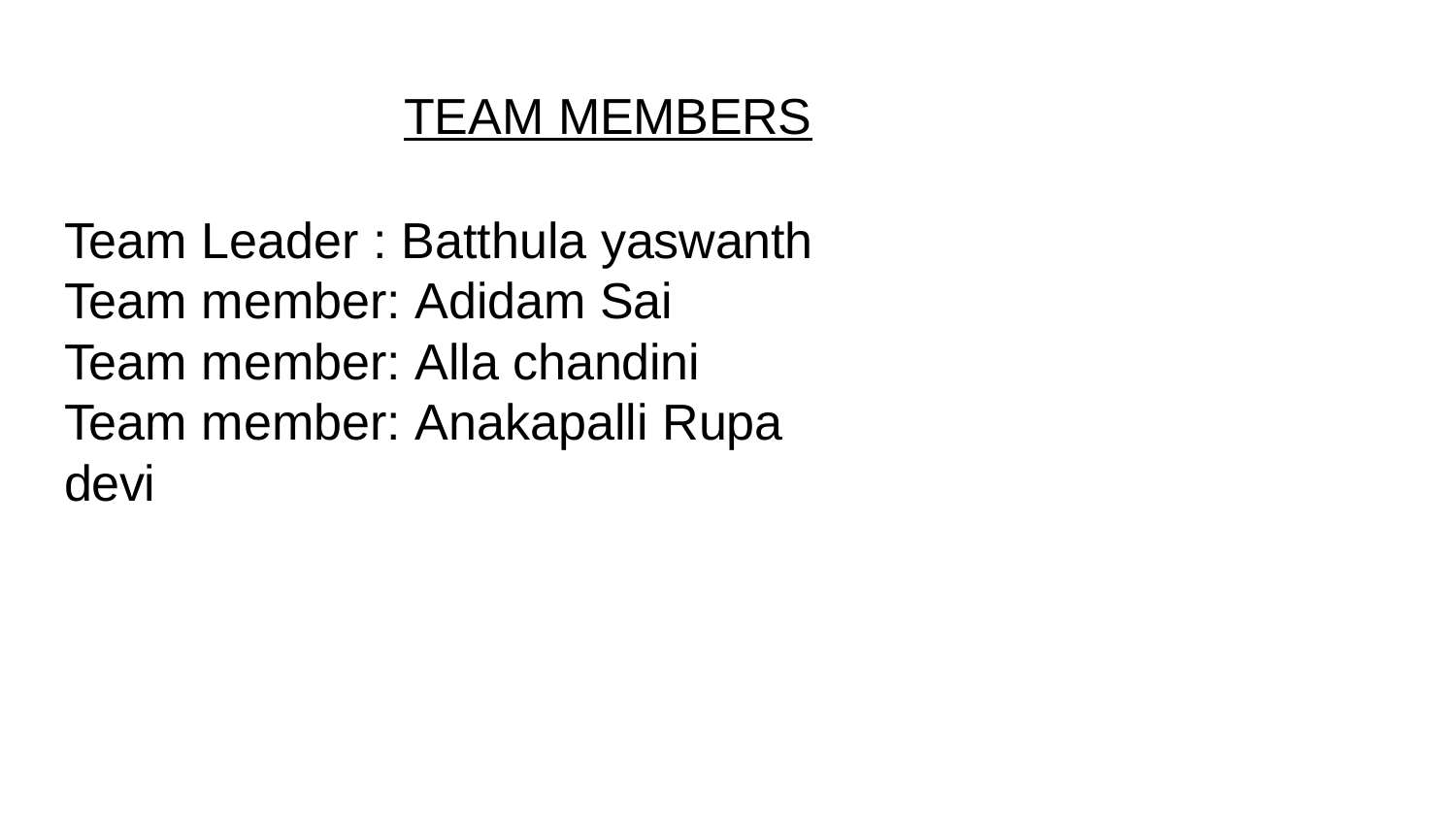

TEAM MEMBERS

Team Leader : Batthula yaswanth Team member: Adidam Sai Team member: Alla chandini
Team member: Anakapalli Rupa devi